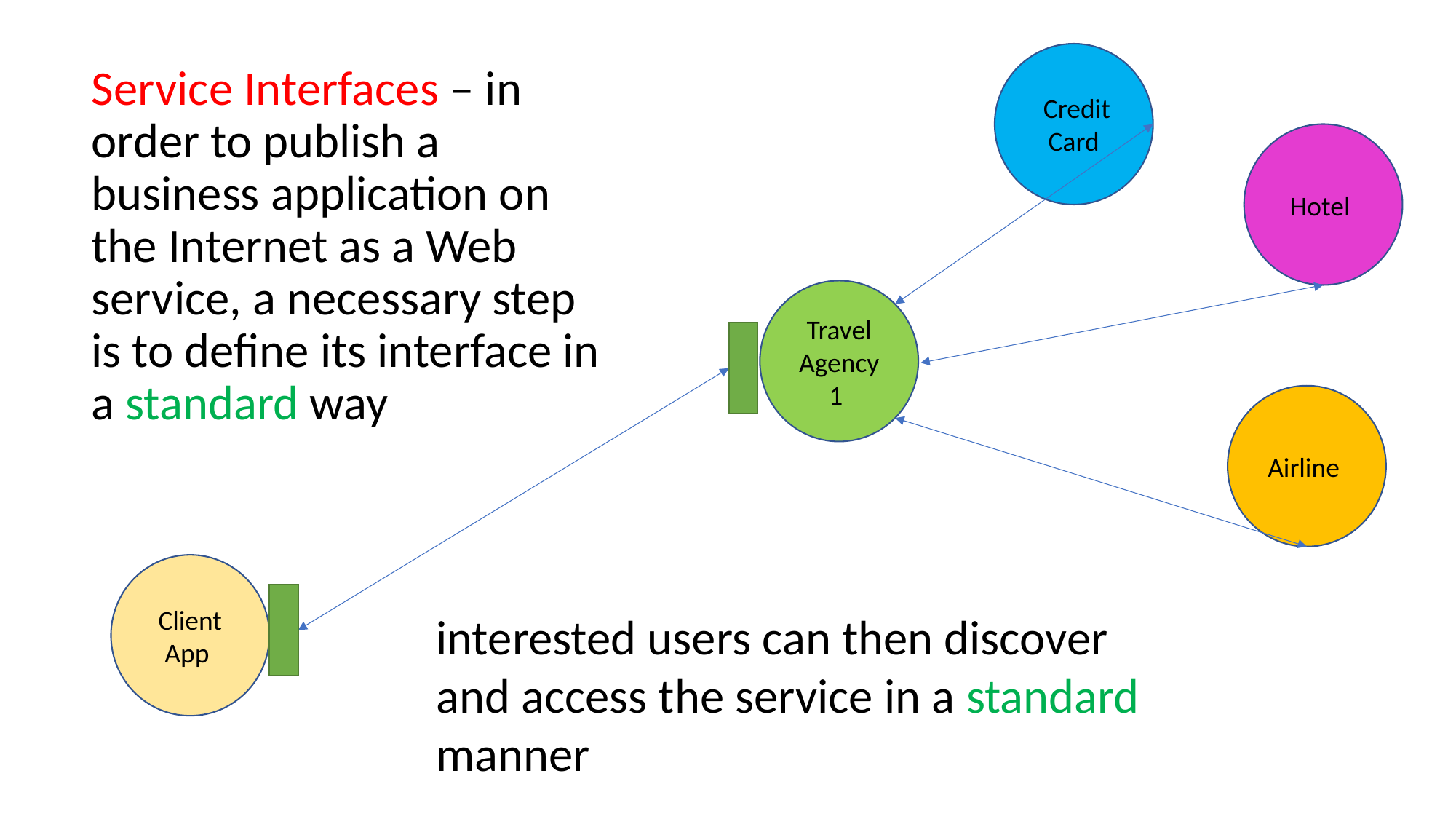

Credit Card
Service Interfaces – in order to publish a business application on the Internet as a Web service, a necessary step is to define its interface in a standard way
Hotel
Travel Agency 1

Airline
Client App

interested users can then discover and access the service in a standard manner